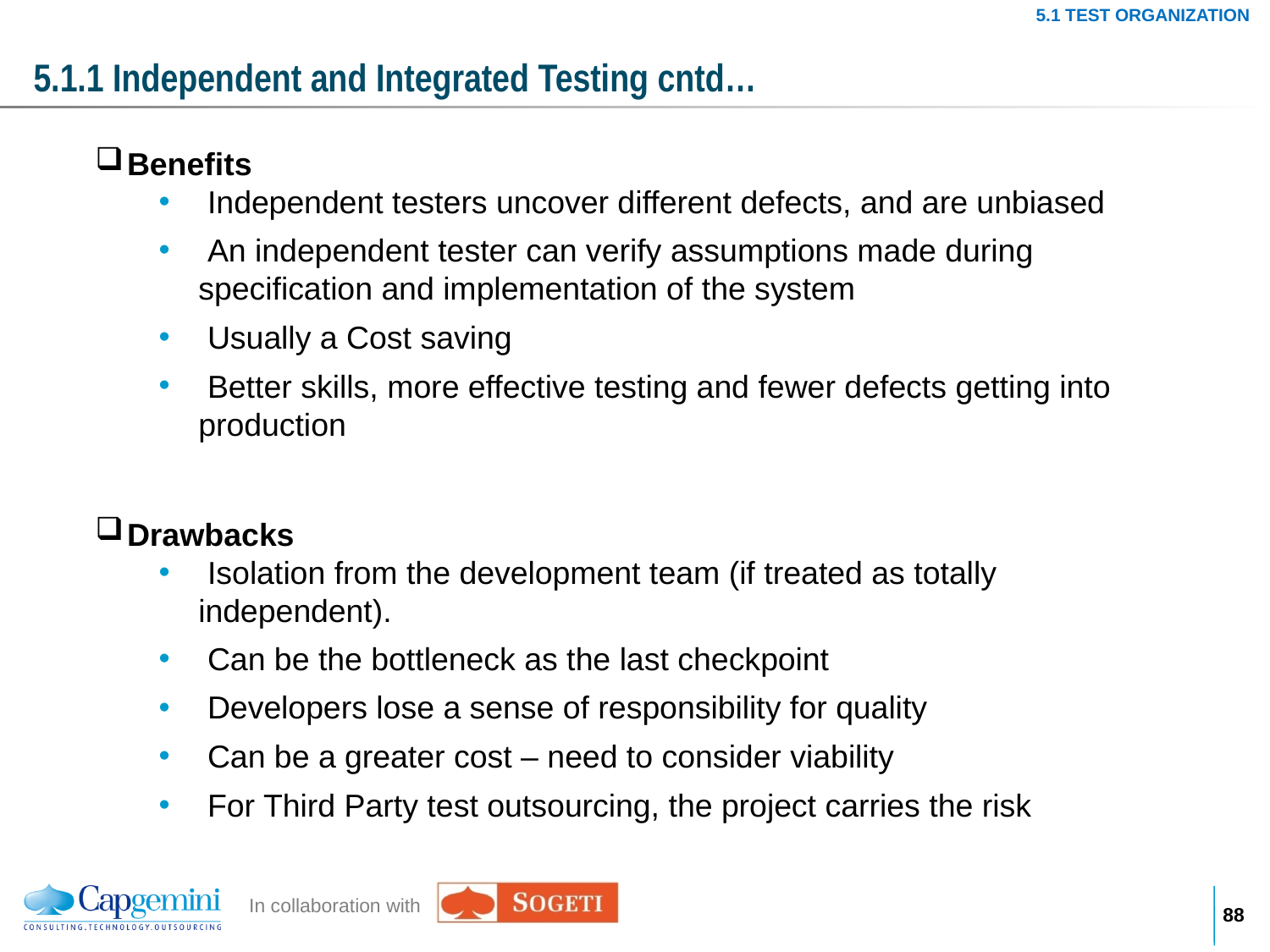

5.1 TEST ORGANIZATION
# 5.1.1 Independent and Integrated Testing cntd…
Benefits
 Independent testers uncover different defects, and are unbiased
 An independent tester can verify assumptions made during specification and implementation of the system
 Usually a Cost saving
 Better skills, more effective testing and fewer defects getting into production

Drawbacks
 Isolation from the development team (if treated as totally independent).
 Can be the bottleneck as the last checkpoint
 Developers lose a sense of responsibility for quality
 Can be a greater cost – need to consider viability
 For Third Party test outsourcing, the project carries the risk

88